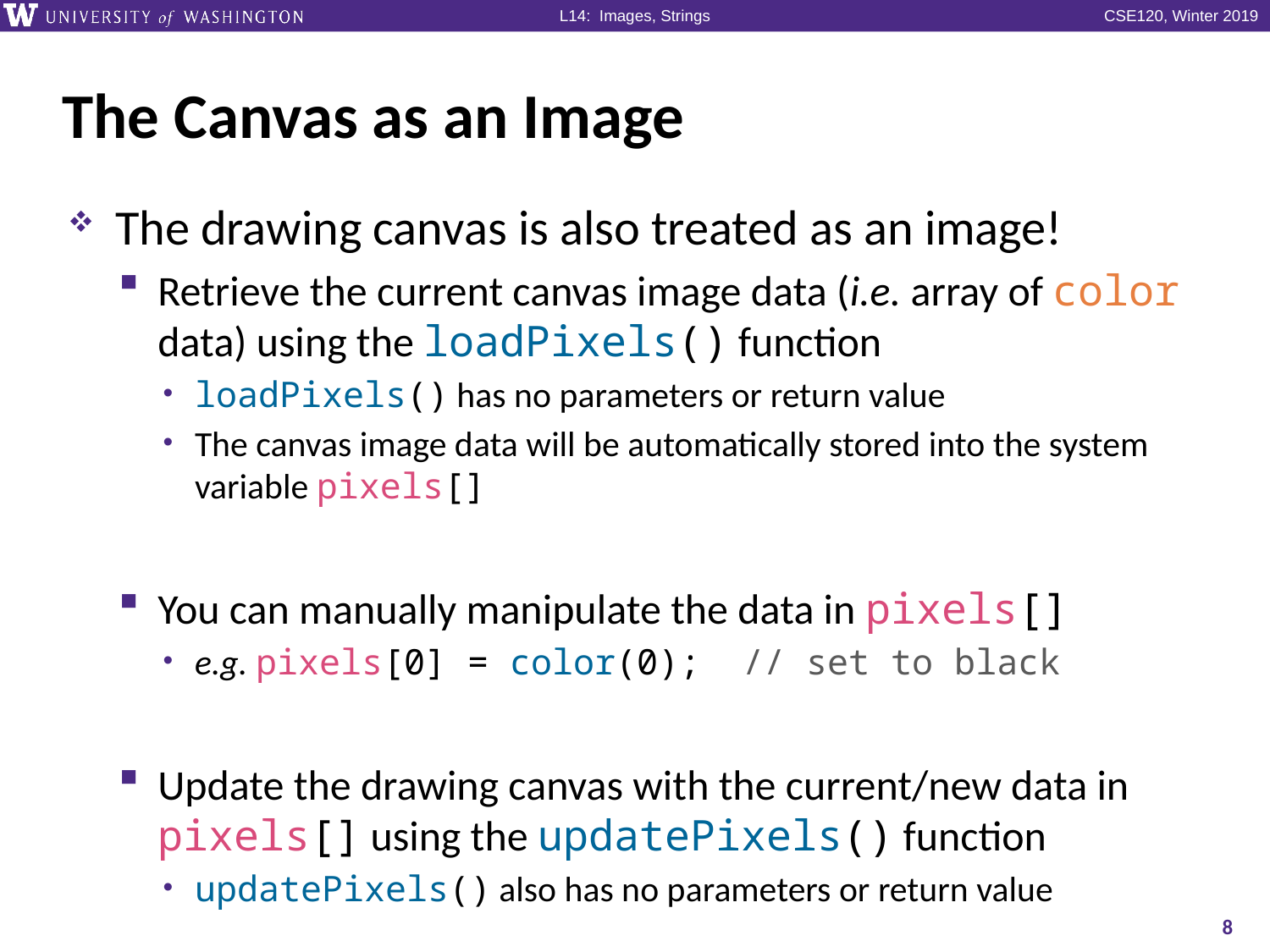

# The Canvas as an Image
The drawing canvas is also treated as an image!
Retrieve the current canvas image data (i.e. array of color data) using the loadPixels() function
loadPixels() has no parameters or return value
The canvas image data will be automatically stored into the system variable pixels[]

You can manually manipulate the data in pixels[]
e.g. pixels[0] = color(0);  // set to black

Update the drawing canvas with the current/new data in pixels[] using the updatePixels() function
updatePixels() also has no parameters or return value

8